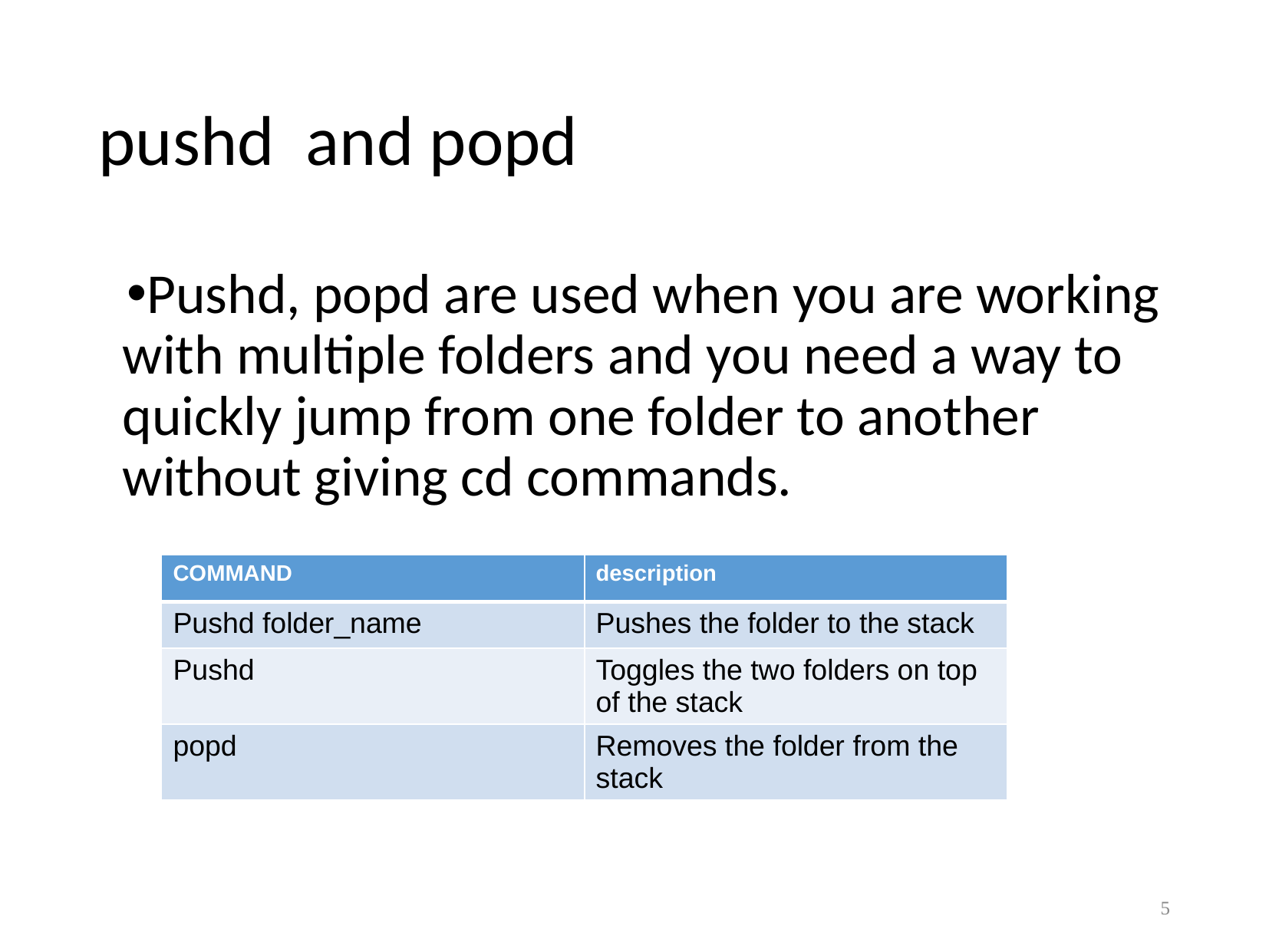

# pushd  and popd
Pushd, popd are used when you are working with multiple folders and you need a way to quickly jump from one folder to another without giving cd commands.

| COMMAND | description |
| --- | --- |
| Pushd folder\_name | Pushes the folder to the stack |
| Pushd | Toggles the two folders on top of the stack |
| popd | Removes the folder from the stack |
5